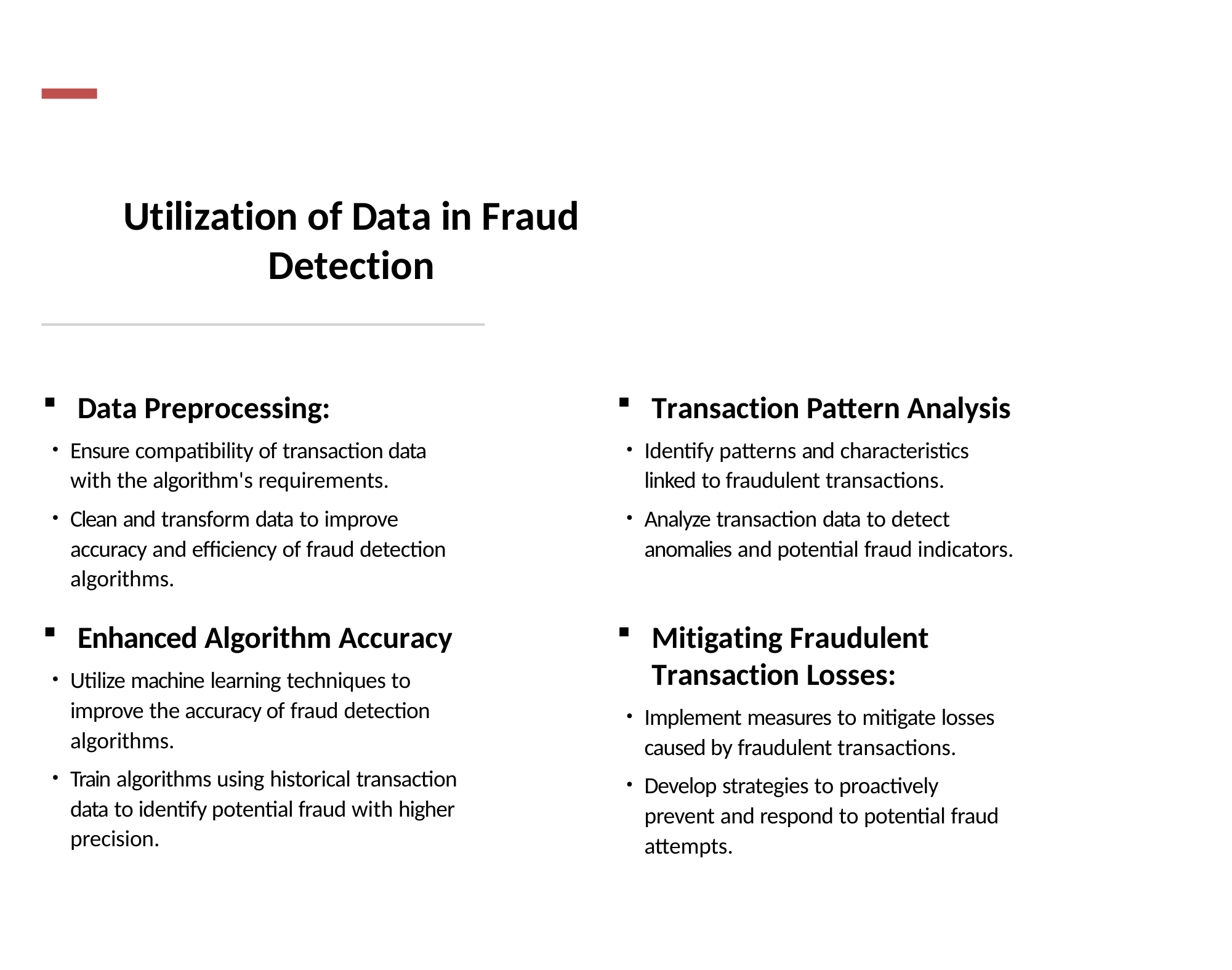

# Utilization of Data in Fraud Detection

Data Preprocessing:
Ensure compatibility of transaction data with the algorithm's requirements.
Clean and transform data to improve accuracy and efficiency of fraud detection algorithms.
Transaction Pattern Analysis
Identify patterns and characteristics linked to fraudulent transactions.
Analyze transaction data to detect anomalies and potential fraud indicators.
Enhanced Algorithm Accuracy
Utilize machine learning techniques to improve the accuracy of fraud detection algorithms.
Train algorithms using historical transaction data to identify potential fraud with higher precision.
Mitigating Fraudulent Transaction Losses:
Implement measures to mitigate losses caused by fraudulent transactions.
Develop strategies to proactively prevent and respond to potential fraud attempts.